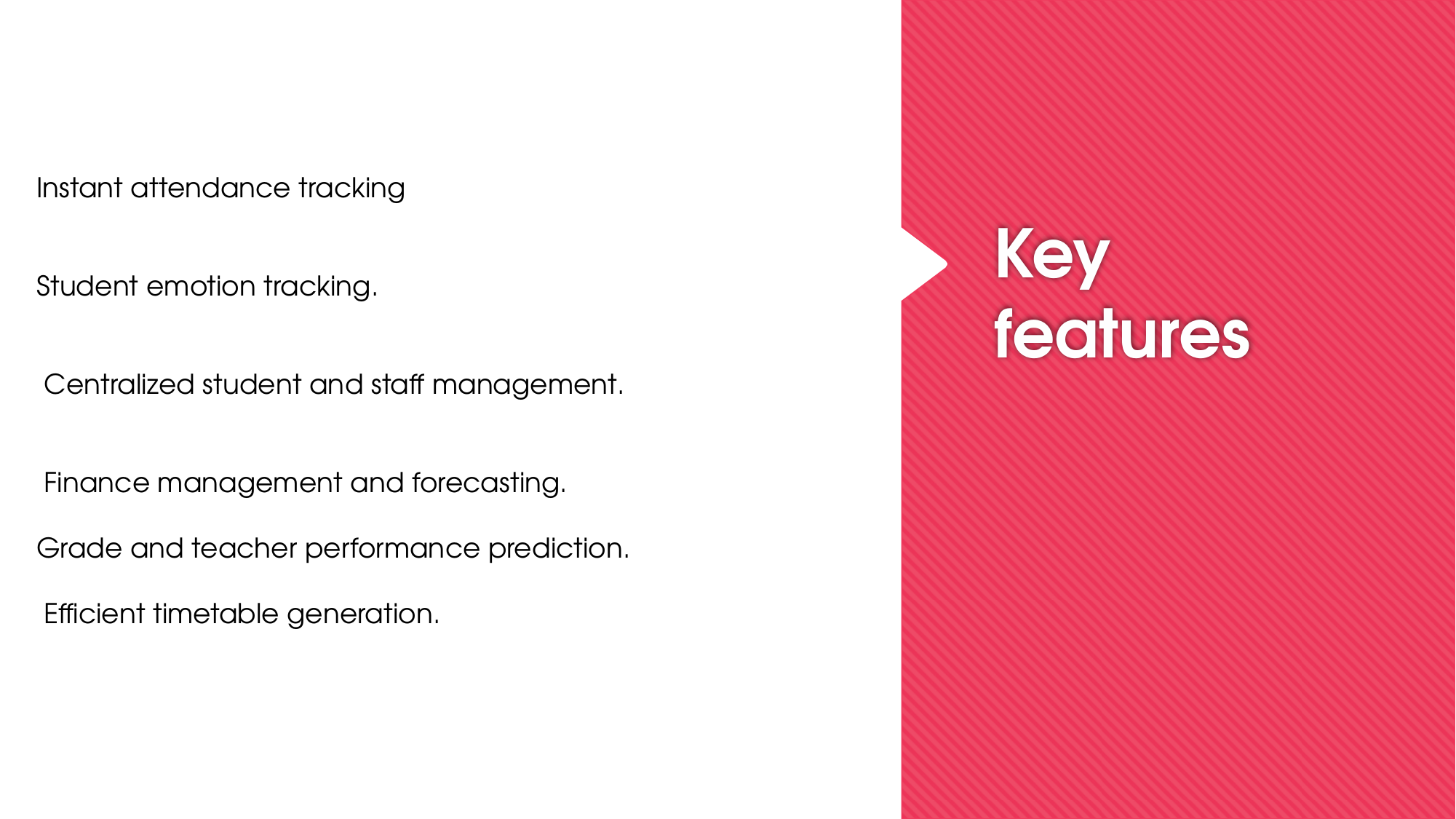

Instant attendance tracking

Student emotion tracking.

 Centralized student and staff management.

 Finance management and forecasting.

Grade and teacher performance prediction.

 Efficient timetable generation.
# Key features

### Chart

| Category |
|---|